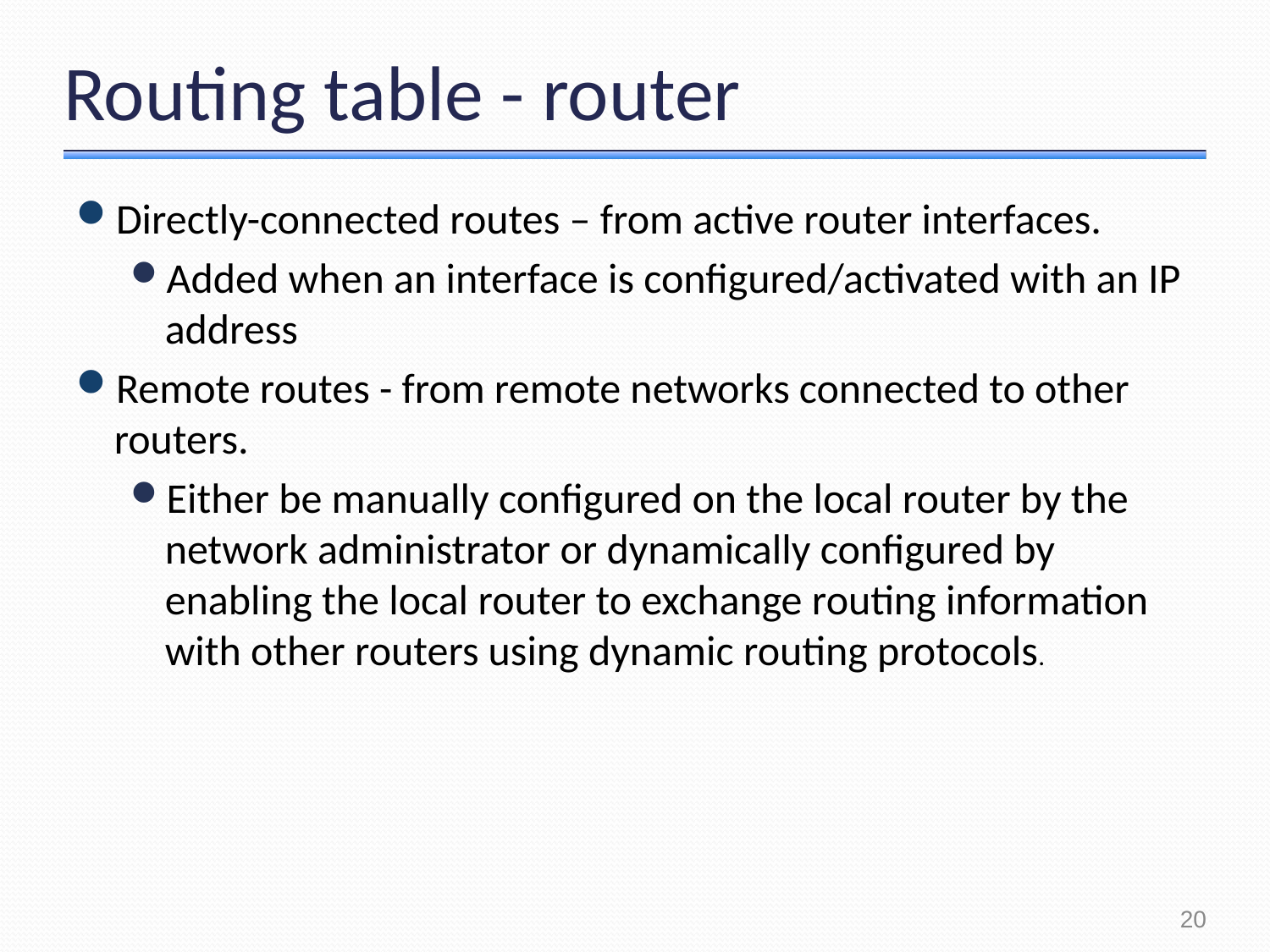

# Routing table - router
Directly-connected routes – from active router interfaces.
Added when an interface is configured/activated with an IP address
Remote routes - from remote networks connected to other routers.
Either be manually configured on the local router by the network administrator or dynamically configured by enabling the local router to exchange routing information with other routers using dynamic routing protocols.
20